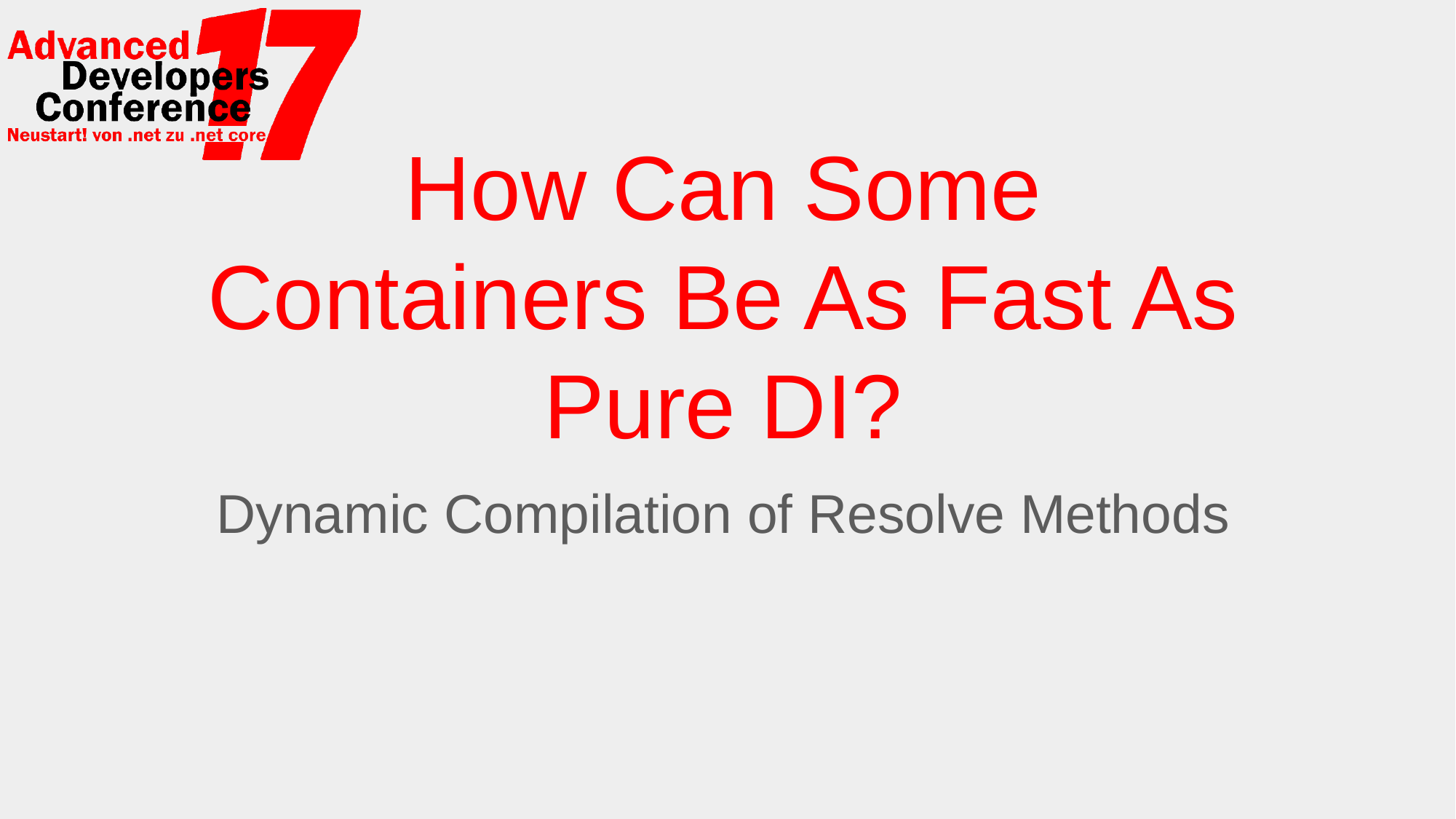

# How Can Some Containers Be As Fast As Pure DI?
Dynamic Compilation of Resolve Methods